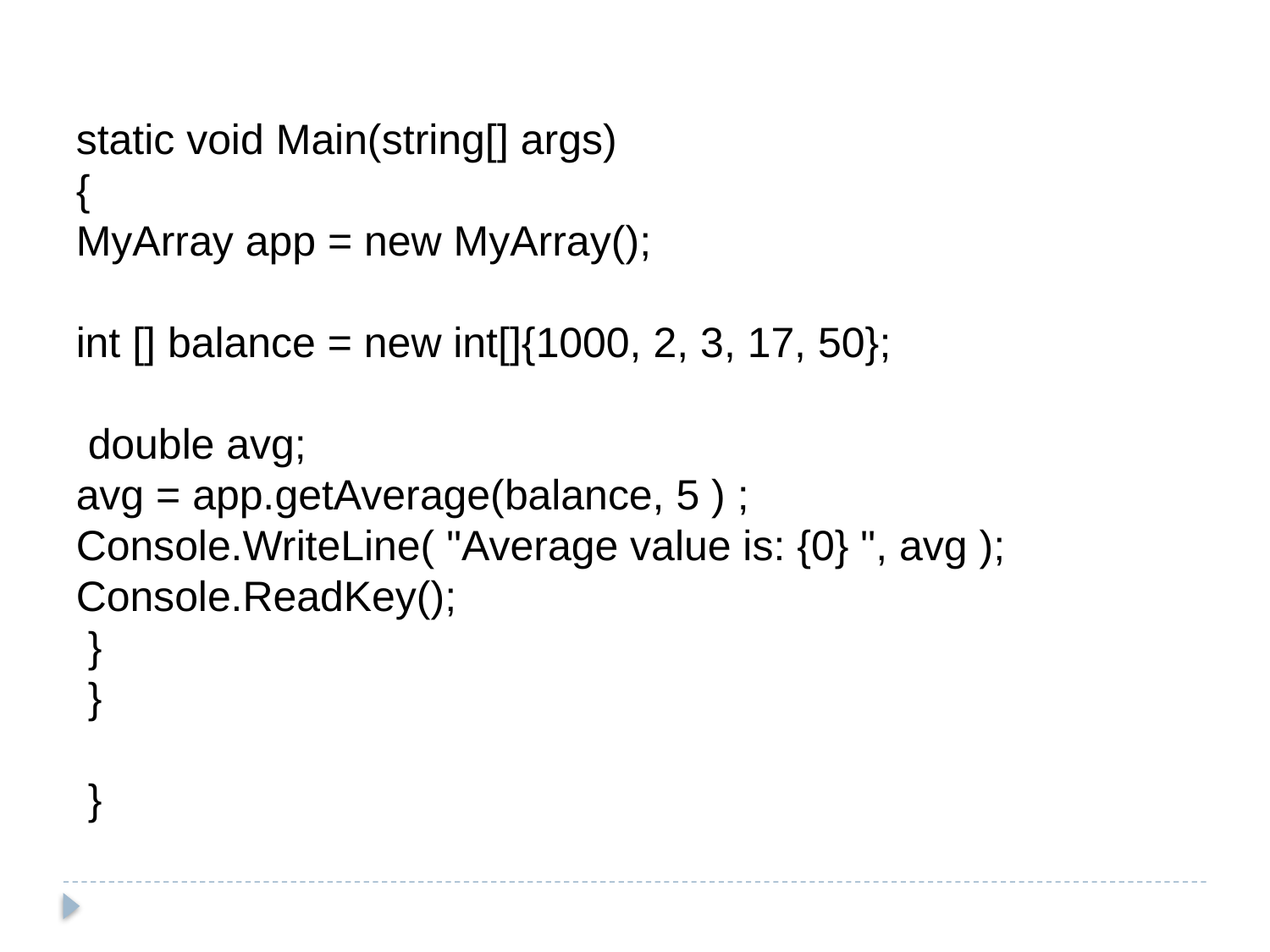

static void Main(string[] args)
{
MyArray app = new MyArray();

int [] balance = new int[]{1000, 2, 3, 17, 50};

 double avg;
avg = app.getAverage(balance, 5 ) ;
Console.WriteLine( "Average value is: {0} ", avg );
Console.ReadKey();
 }
 }

 }